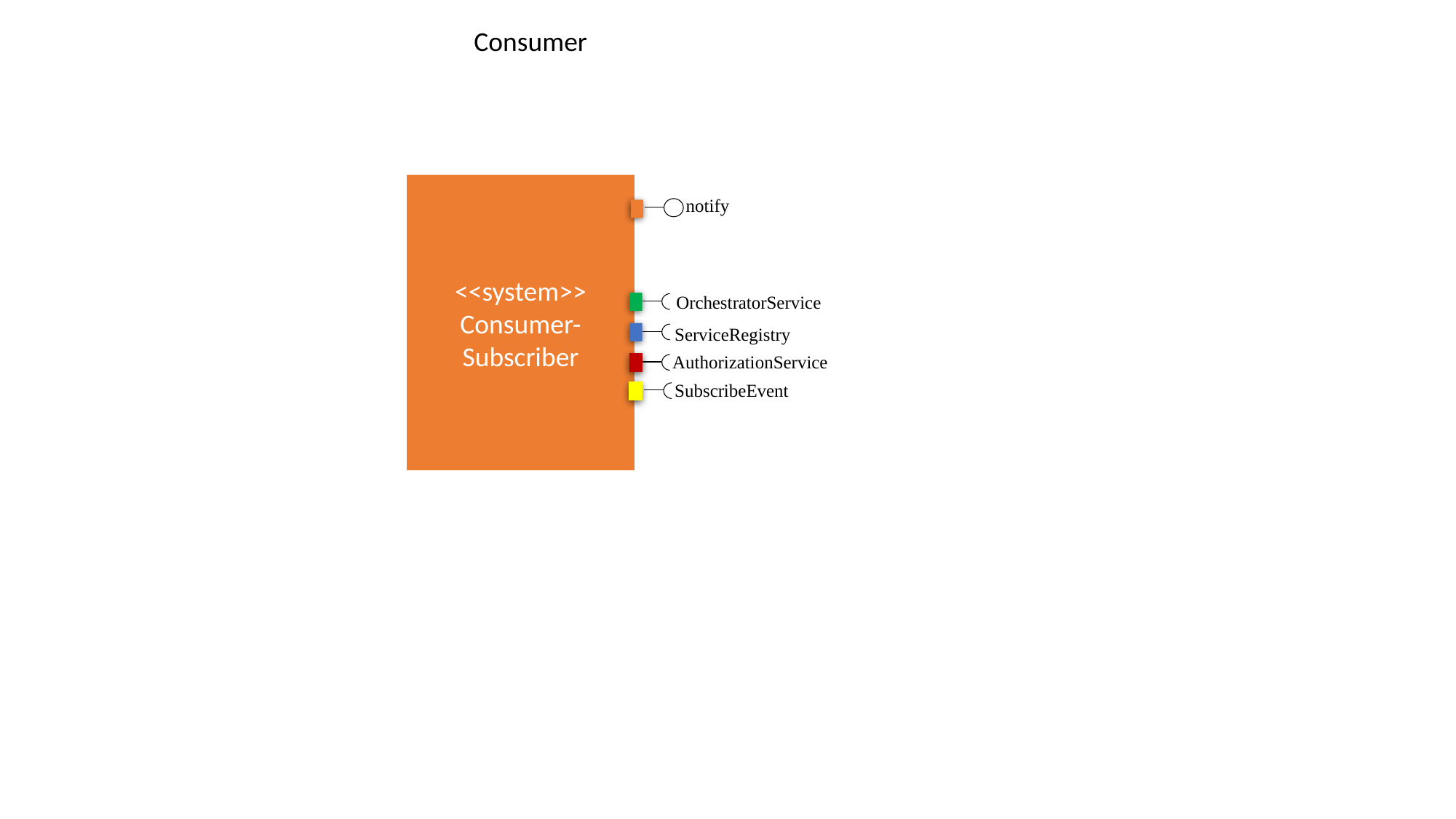

Consumer
<<system>>
Consumer-Subscriber
notify

OrchestratorService

ServiceRegistry

AuthorizationService

SubscribeEvent